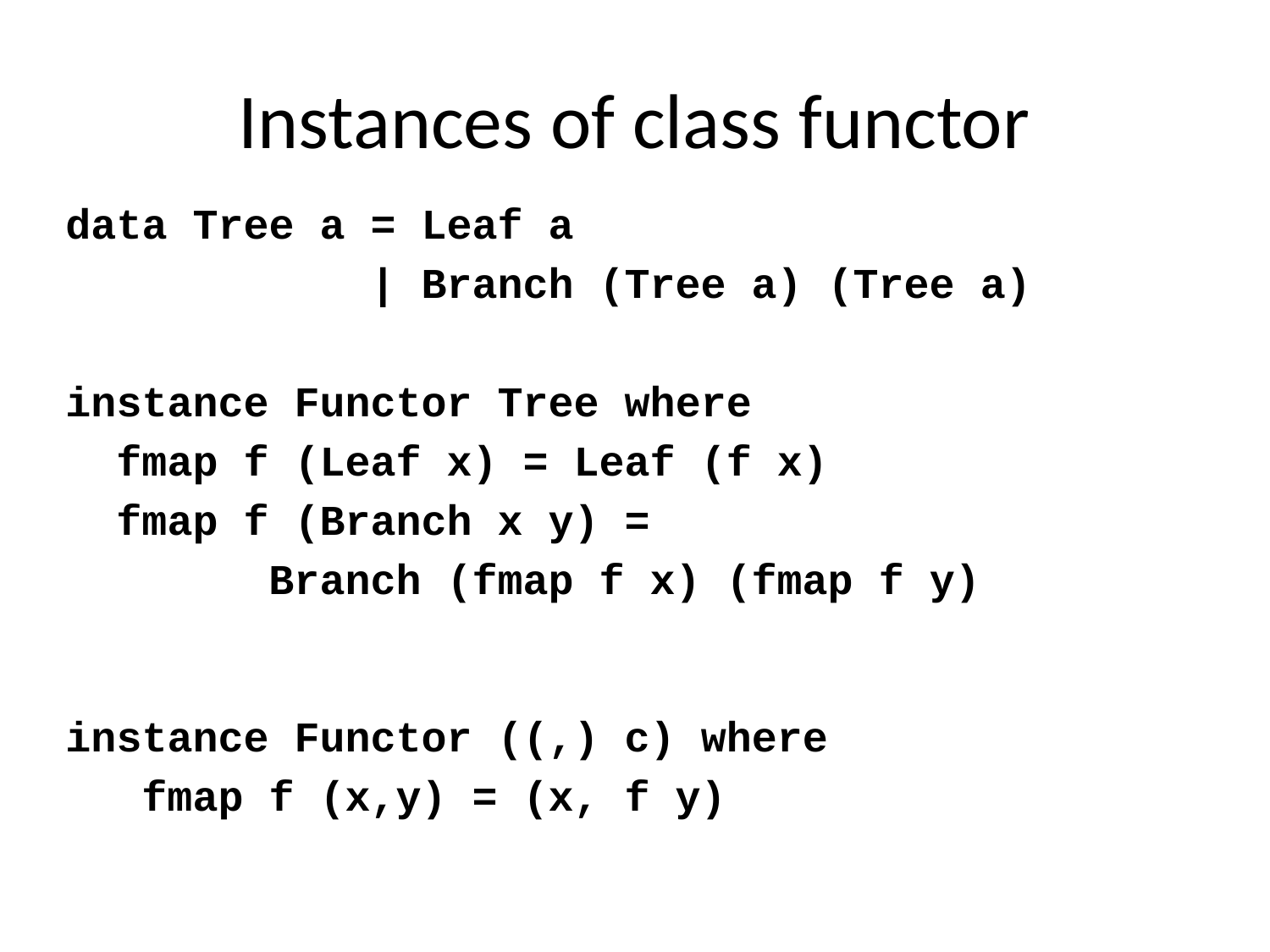

# Instances of class functor
data Tree a = Leaf a
            | Branch (Tree a) (Tree a)

instance Functor Tree where
  fmap f (Leaf x) = Leaf (f x)
  fmap f (Branch x y) =
        Branch (fmap f x) (fmap f y)

instance Functor ((,) c) where
   fmap f (x,y) = (x, f y)